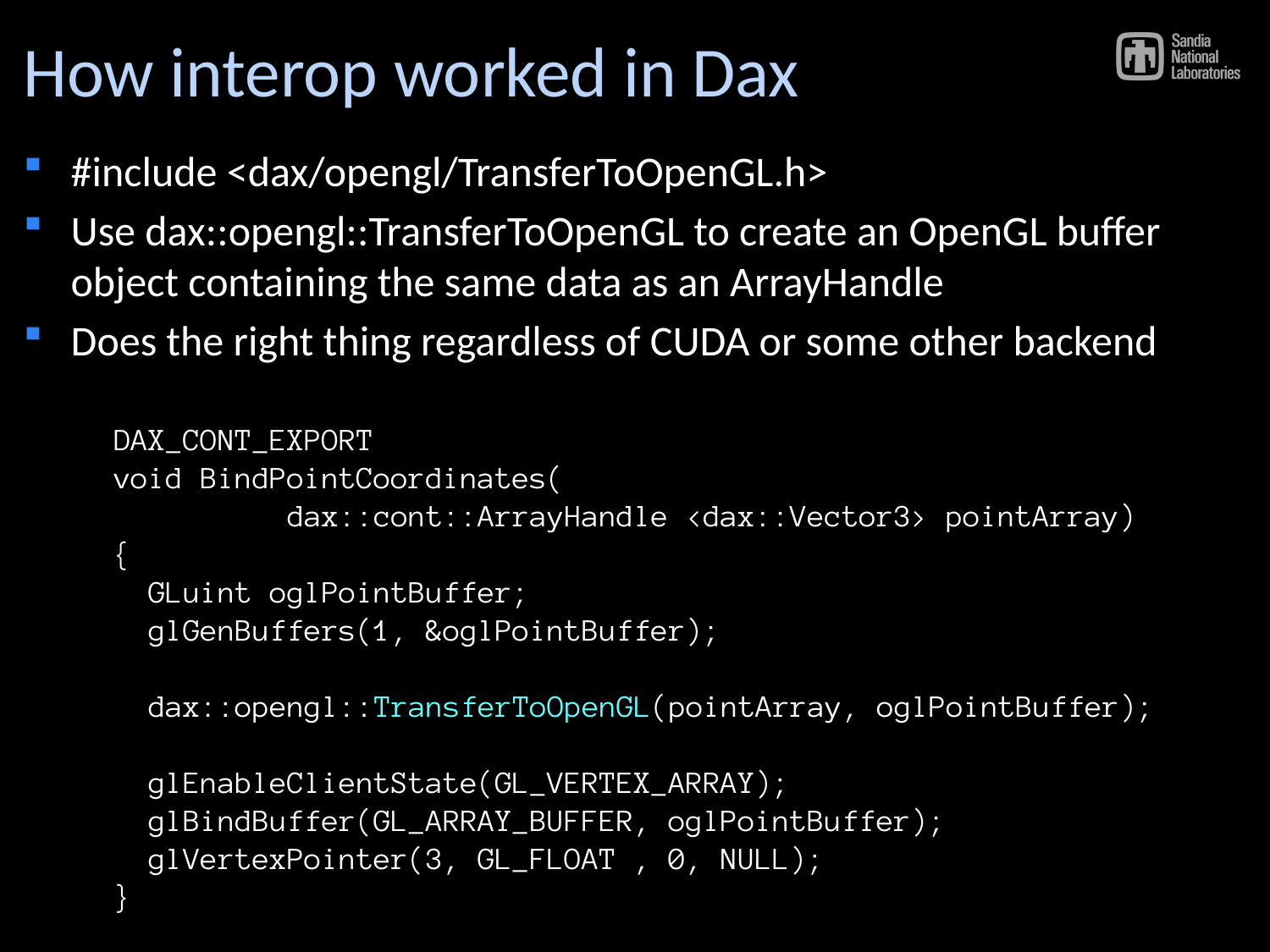

# How interop worked in Dax
#include <dax/opengl/TransferToOpenGL.h>
Use dax::opengl::TransferToOpenGL to create an OpenGL buffer object containing the same data as an ArrayHandle
Does the right thing regardless of CUDA or some other backend
DAX_CONT_EXPORT
void BindPointCoordinates(
          dax::cont::ArrayHandle <dax::Vector3> pointArray)
{
  GLuint oglPointBuffer;
  glGenBuffers(1, &oglPointBuffer);

  dax::opengl::TransferToOpenGL(pointArray, oglPointBuffer);

  glEnableClientState(GL_VERTEX_ARRAY);
  glBindBuffer(GL_ARRAY_BUFFER, oglPointBuffer);
  glVertexPointer(3, GL_FLOAT , 0, NULL);
}